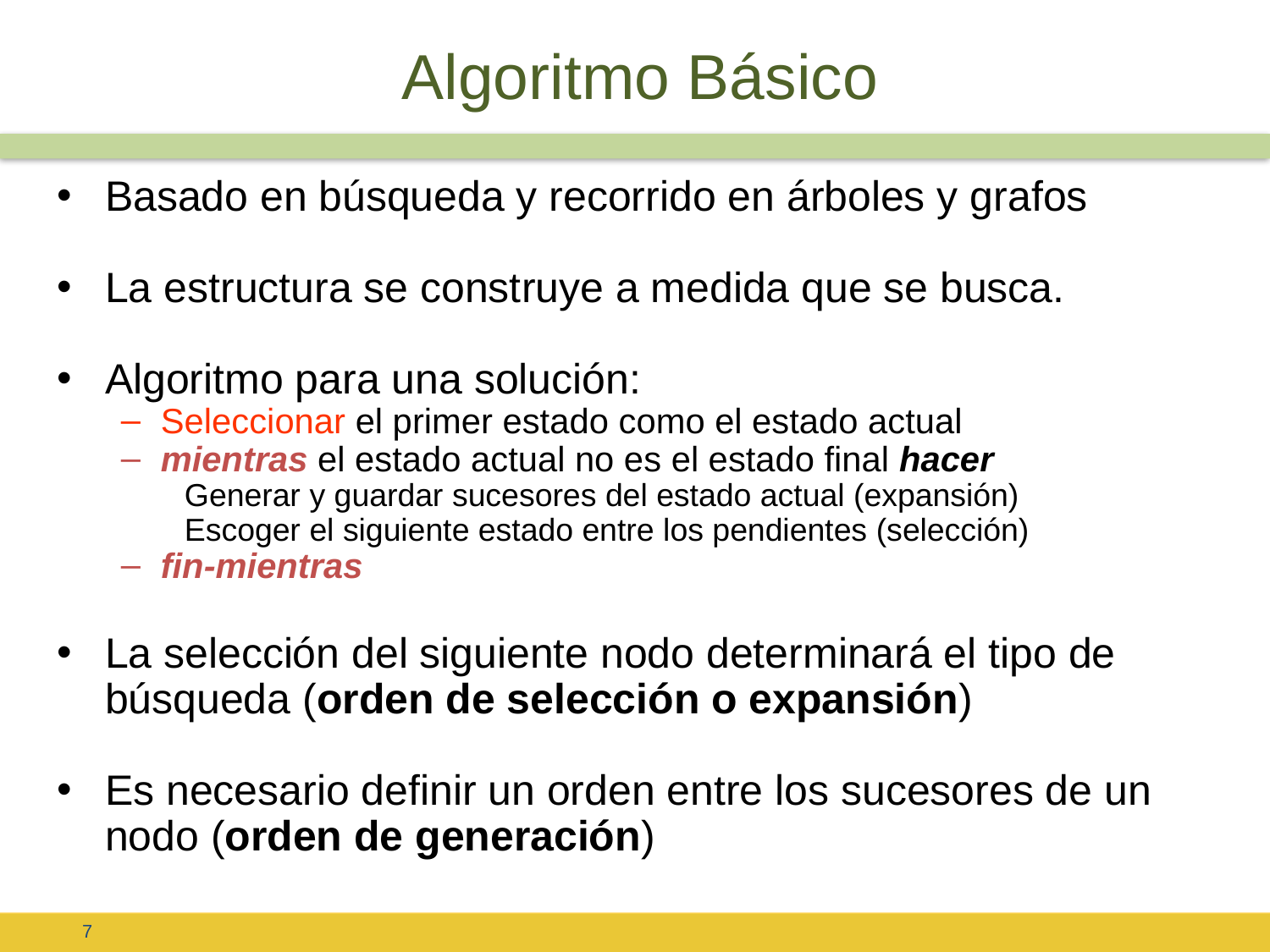

# Algoritmo Básico
Basado en búsqueda y recorrido en árboles y grafos

La estructura se construye a medida que se busca.

Algoritmo para una solución:
Seleccionar el primer estado como el estado actual
mientras el estado actual no es el estado final hacer
Generar y guardar sucesores del estado actual (expansión)
Escoger el siguiente estado entre los pendientes (selección)
fin-mientras

La selección del siguiente nodo determinará el tipo de búsqueda (orden de selección o expansión)

Es necesario definir un orden entre los sucesores de un nodo (orden de generación)